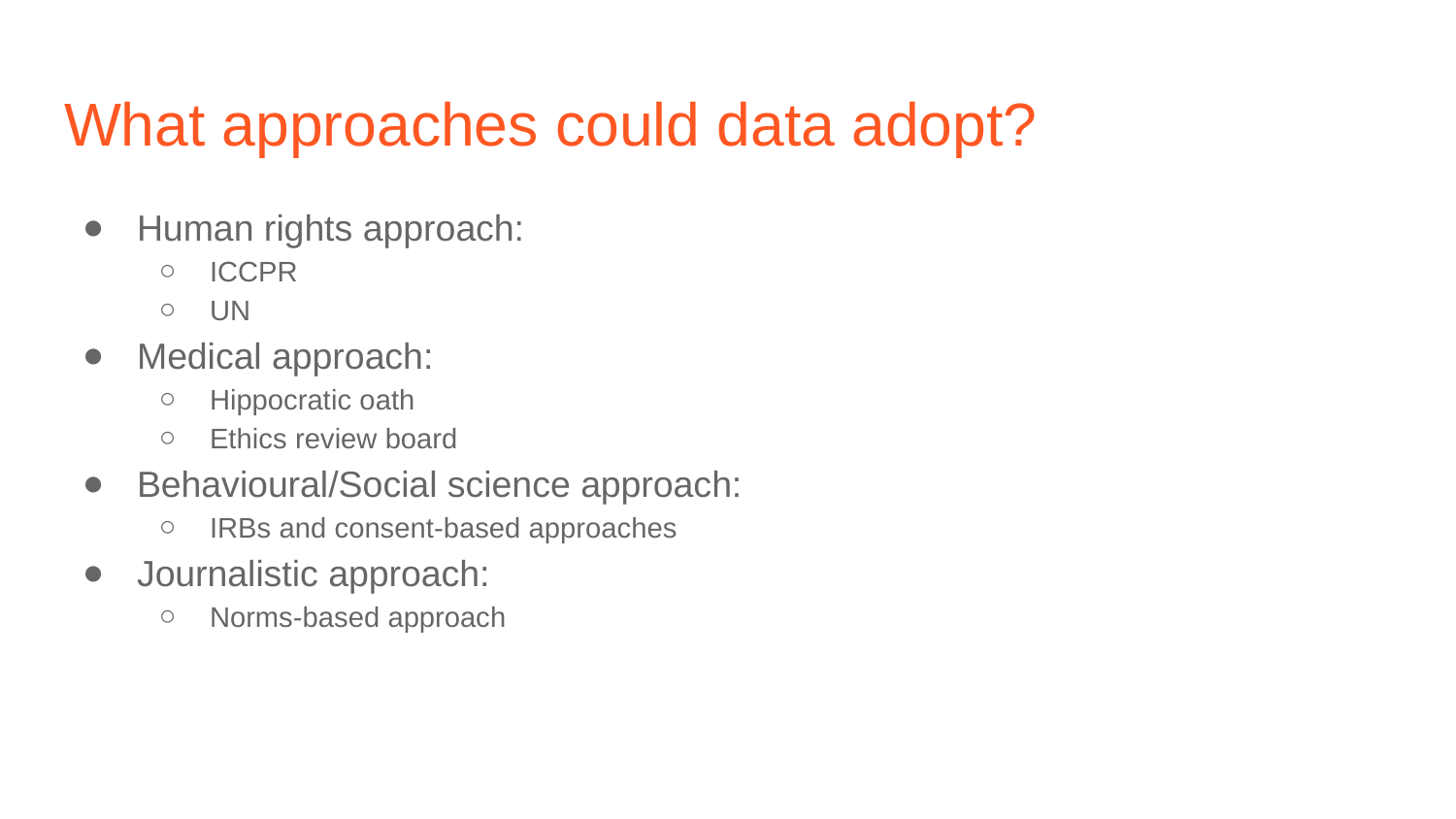

# What approaches could data adopt?
Human rights approach:
ICCPR
UN
Medical approach:
Hippocratic oath
Ethics review board
Behavioural/Social science approach:
IRBs and consent-based approaches
Journalistic approach:
Norms-based approach